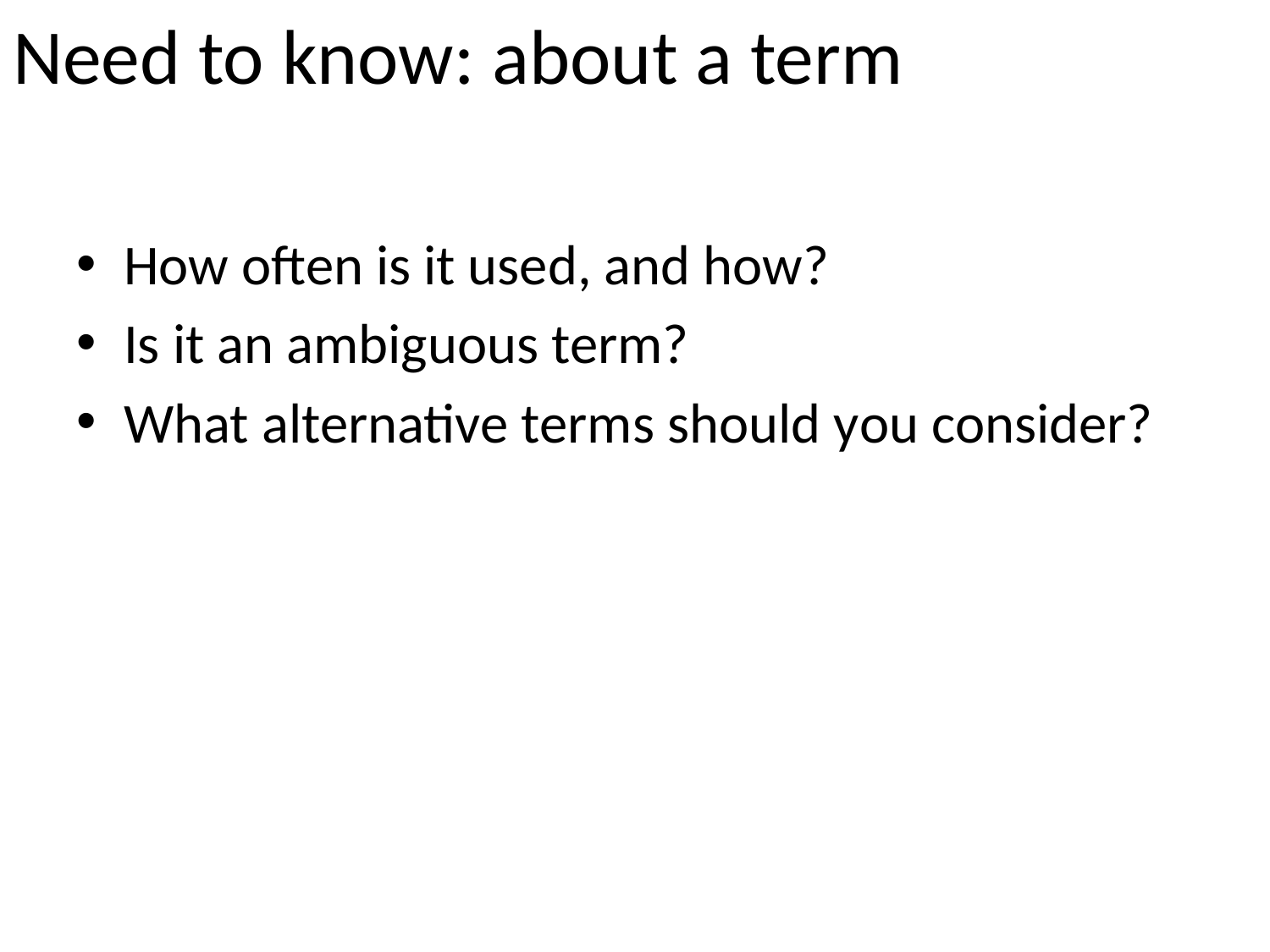

# Need to know: about a term
How often is it used, and how?
Is it an ambiguous term?
What alternative terms should you consider?